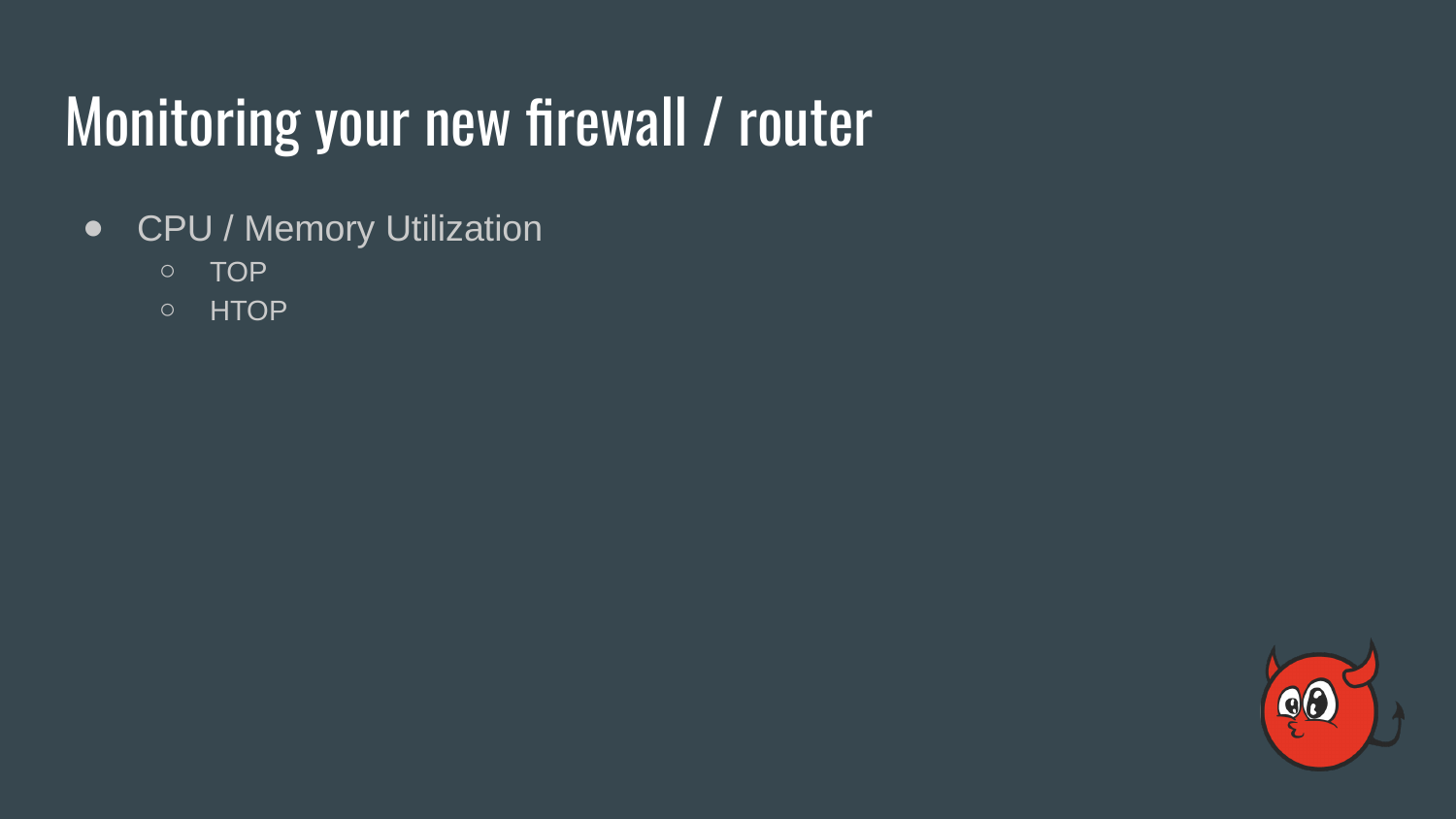

# Monitoring your new firewall / router
CPU / Memory Utilization
TOP
HTOP